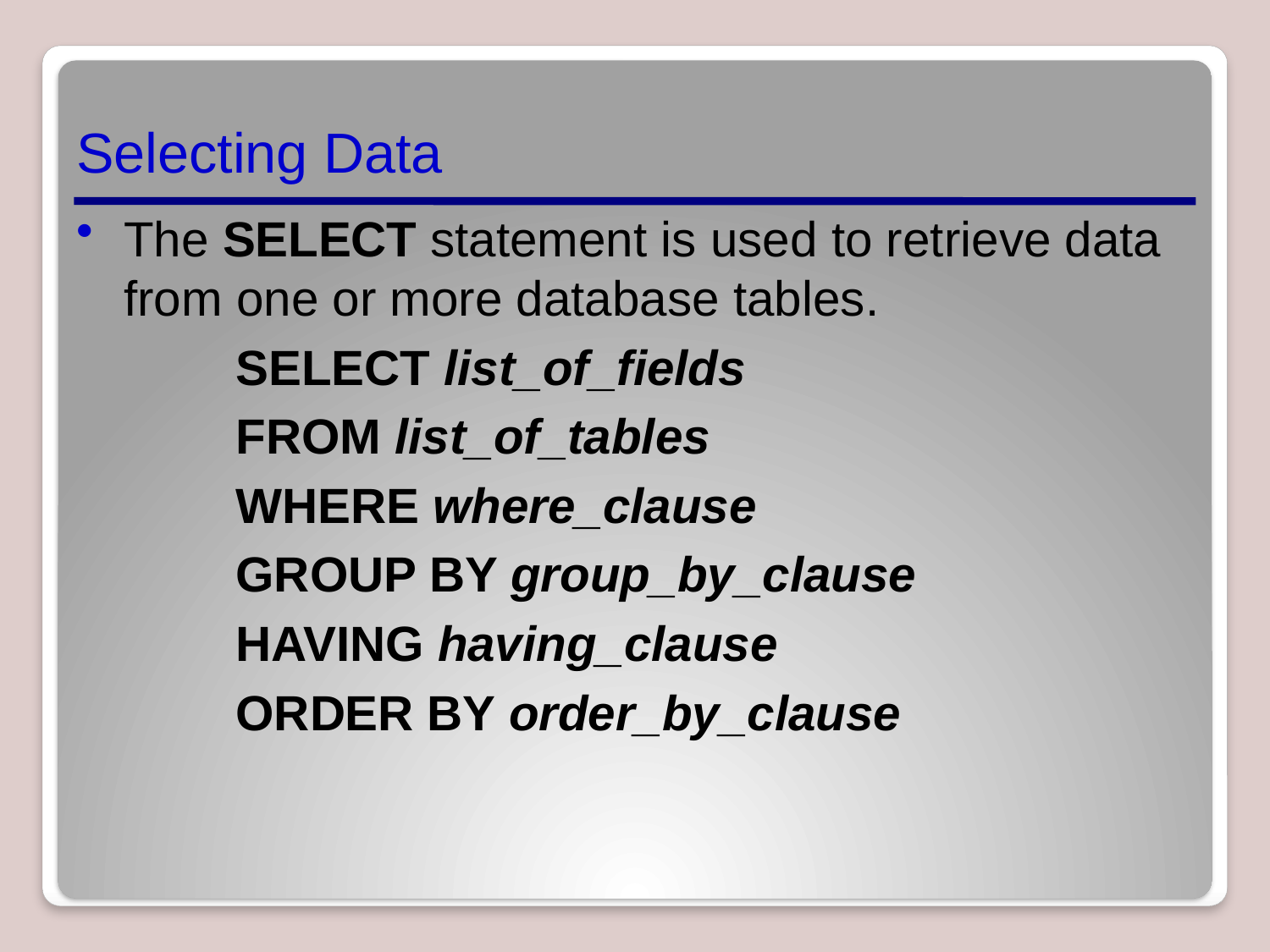

# Selecting Data
The SELECT statement is used to retrieve data from one or more database tables.
SELECT list_of_fields
FROM list_of_tables
WHERE where_clause
GROUP BY group_by_clause
HAVING having_clause
ORDER BY order_by_clause